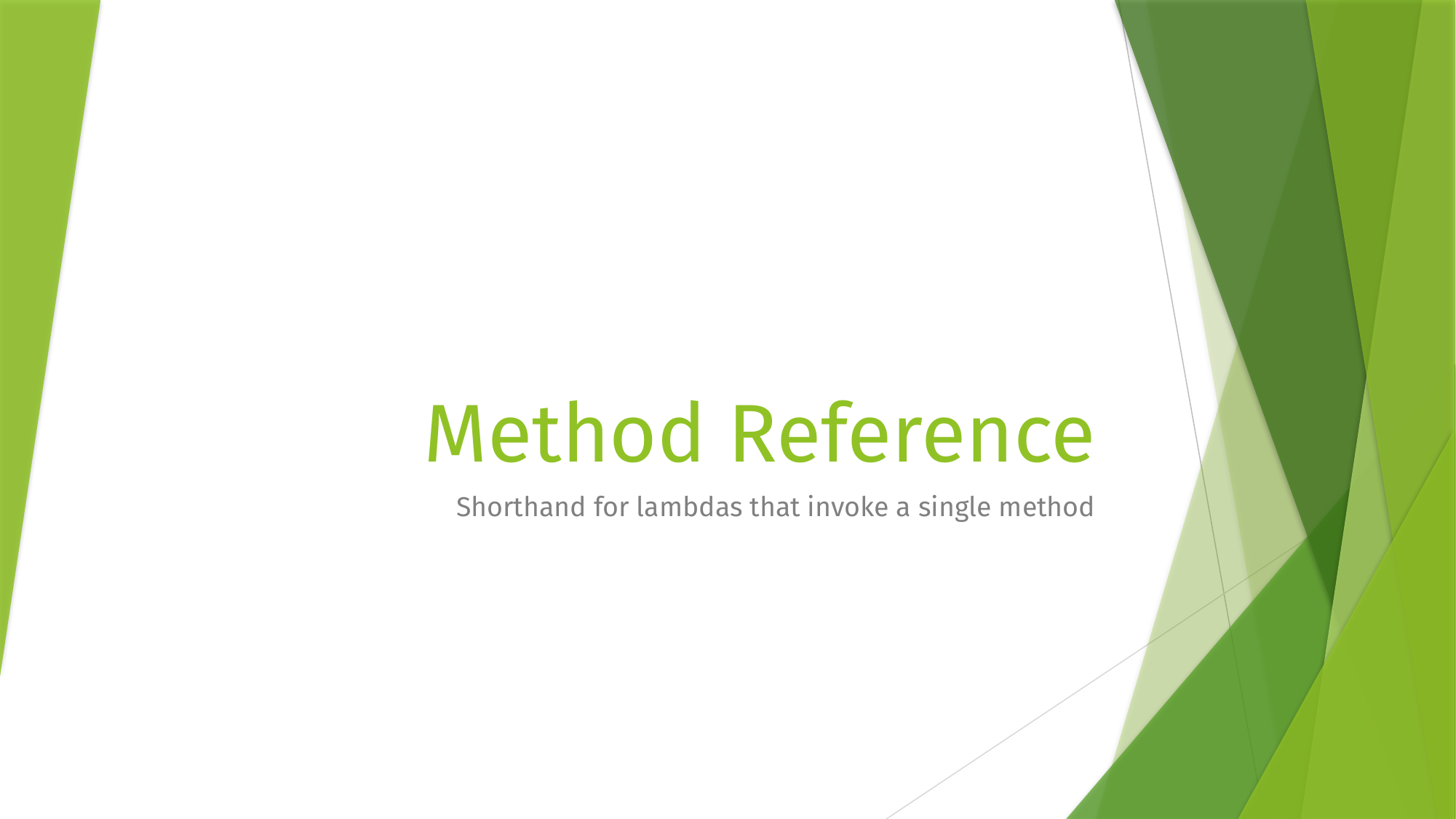

# Method Reference
Shorthand for lambdas that invoke a single method